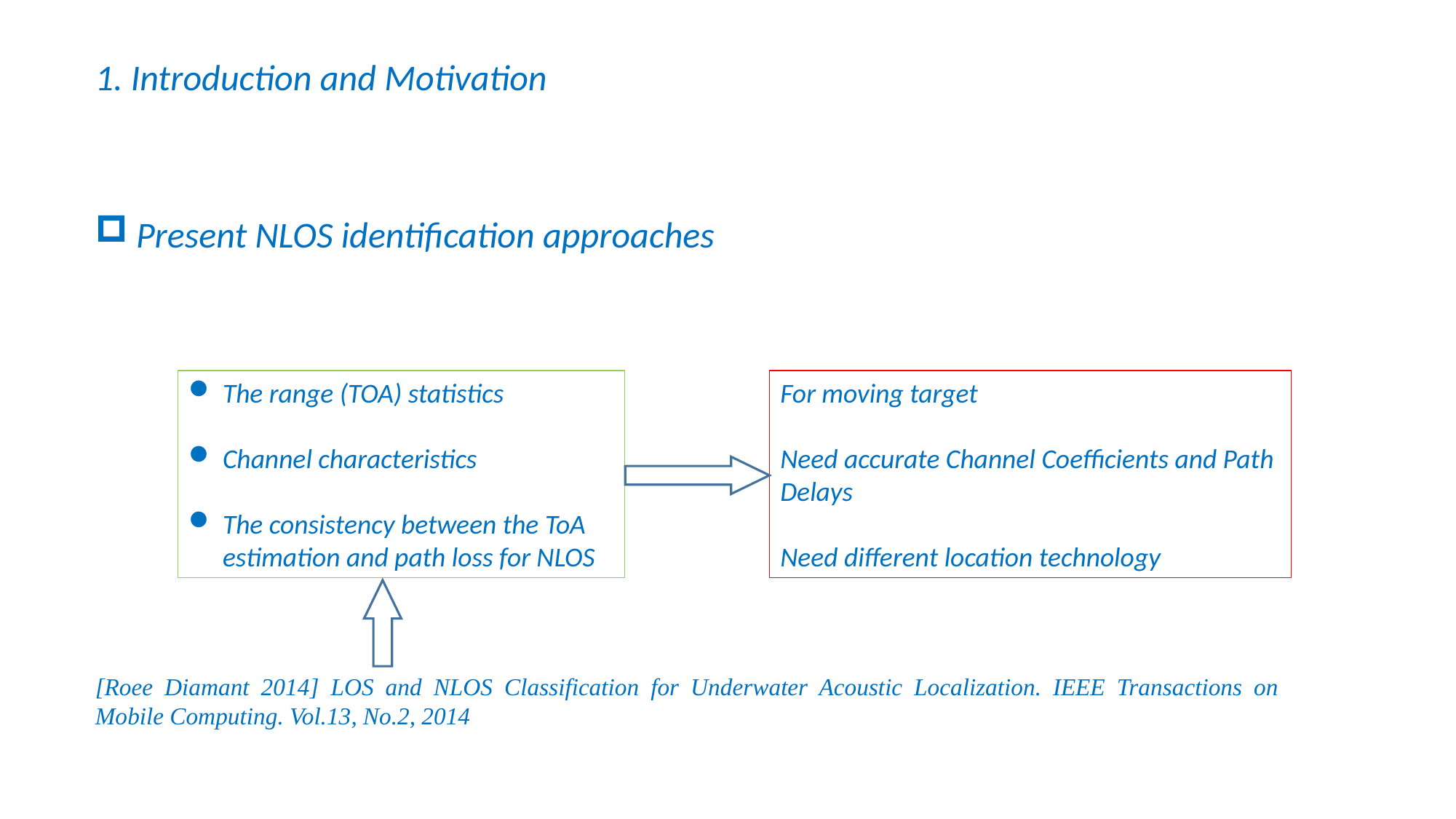

1. Introduction and Motivation
Present NLOS identification approaches
The range (TOA) statistics

Channel characteristics

The consistency between the ToA estimation and path loss for NLOS
For moving target

Need accurate Channel Coefficients and Path Delays

Need different location technology

[Roee Diamant 2014] LOS and NLOS Classification for Underwater Acoustic Localization. IEEE Transactions on Mobile Computing. Vol.13, No.2, 2014